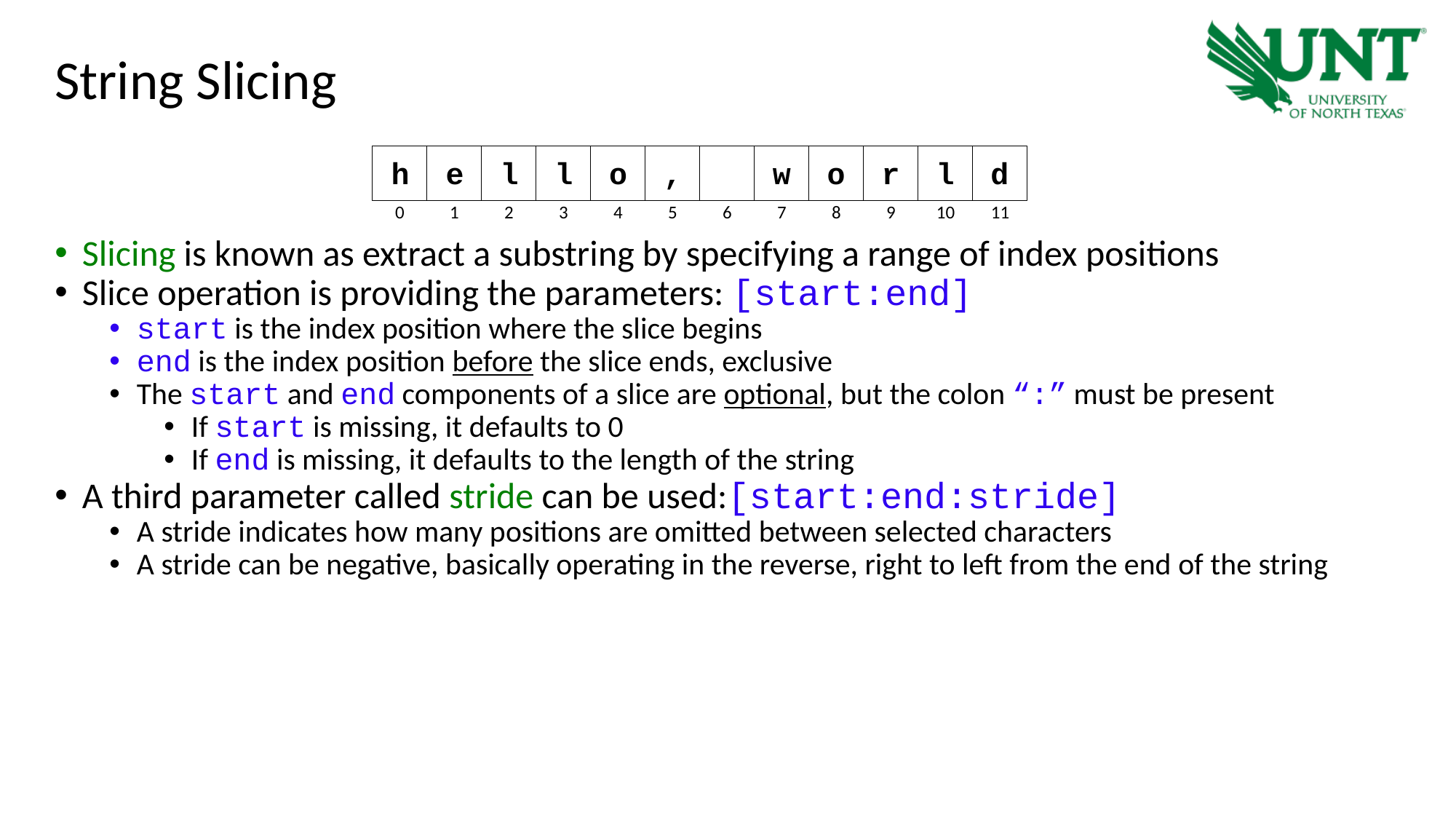

# String Slicing

Slicing is known as extract a substring by specifying a range of index positions
Slice operation is providing the parameters: [start:end]
start is the index position where the slice begins
end is the index position before the slice ends, exclusive
The start and end components of a slice are optional, but the colon “:” must be present
If start is missing, it defaults to 0
If end is missing, it defaults to the length of the string
A third parameter called stride can be used:[start:end:stride]
A stride indicates how many positions are omitted between selected characters
A stride can be negative, basically operating in the reverse, right to left from the end of the string

h
e
l
l
o
,

w
o
r
l
d
0
1
2
3
4
5
6
7
8
9
10
11